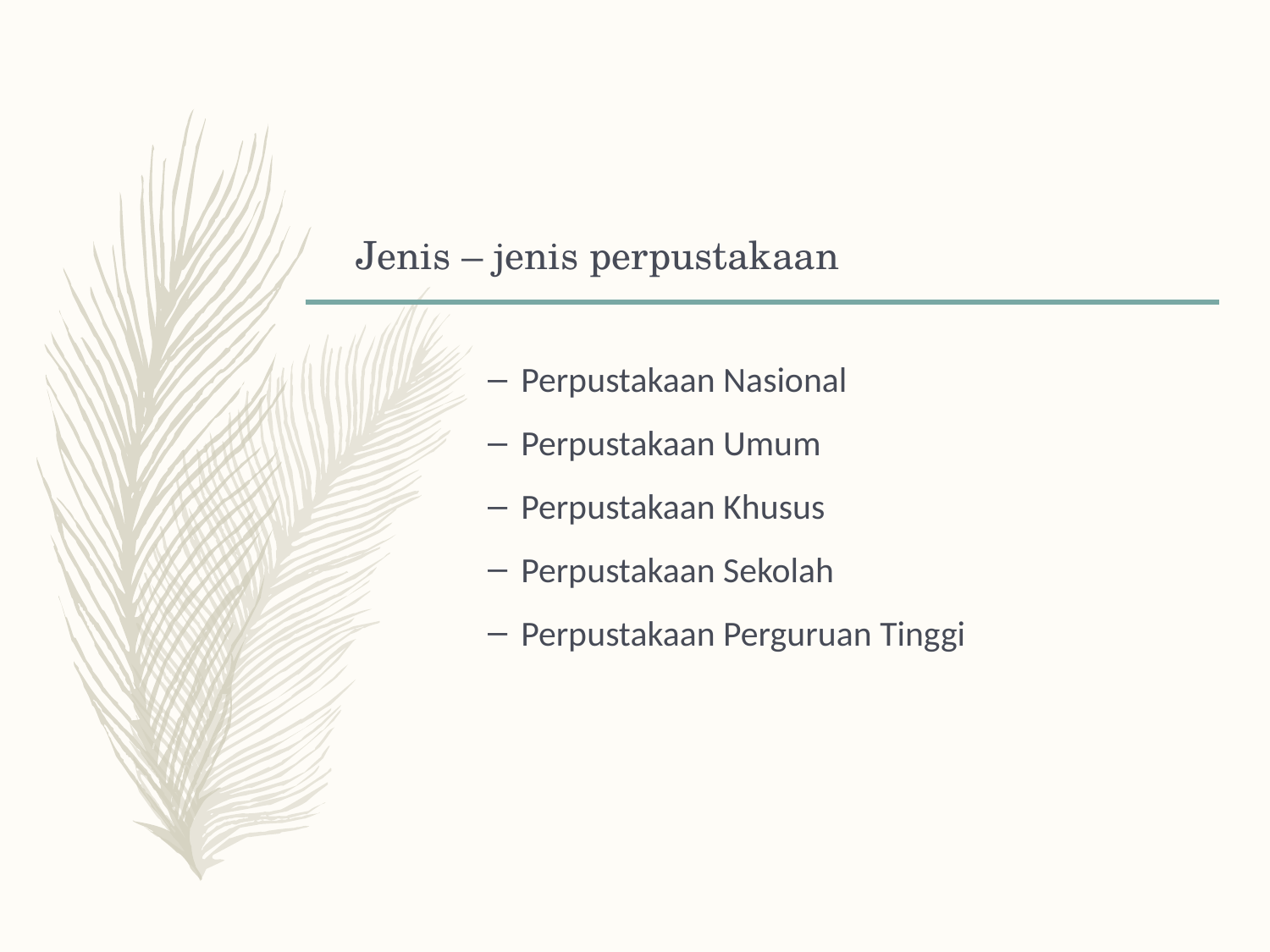

# Jenis – jenis perpustakaan
Perpustakaan Nasional
Perpustakaan Umum
Perpustakaan Khusus
Perpustakaan Sekolah
Perpustakaan Perguruan Tinggi